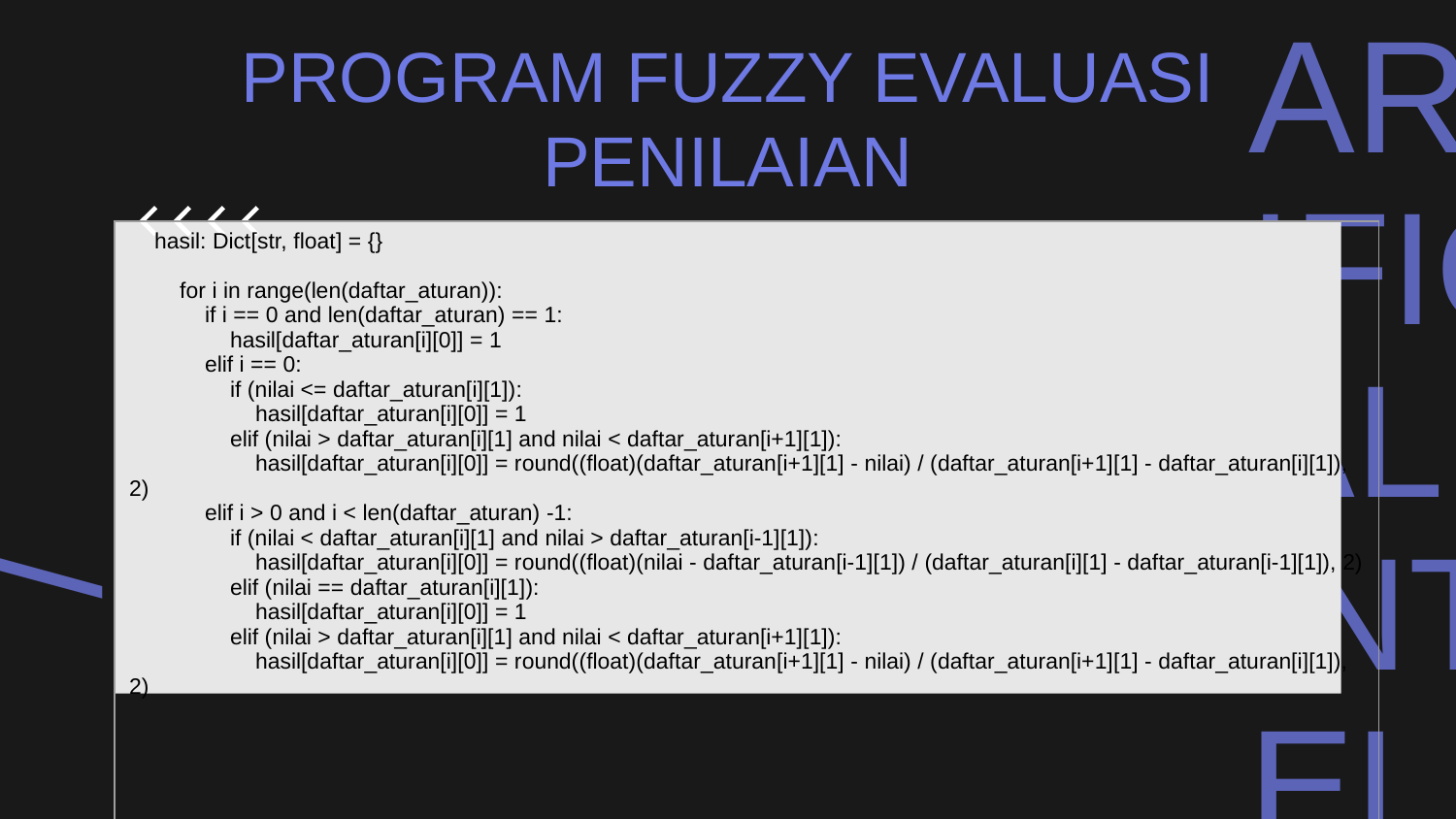

PROGRAM FUZZY EVALUASI PENILAIAN

| hasil: Dict[str, float] = {}         for i in range(len(daftar\_aturan)):             if i == 0 and len(daftar\_aturan) == 1:                 hasil[daftar\_aturan[i][0]] = 1             elif i == 0:                 if (nilai <= daftar\_aturan[i][1]):                     hasil[daftar\_aturan[i][0]] = 1                 elif (nilai > daftar\_aturan[i][1] and nilai < daftar\_aturan[i+1][1]):                     hasil[daftar\_aturan[i][0]] = round((float)(daftar\_aturan[i+1][1] - nilai) / (daftar\_aturan[i+1][1] - daftar\_aturan[i][1]), 2)             elif i > 0 and i < len(daftar\_aturan) -1:                 if (nilai < daftar\_aturan[i][1] and nilai > daftar\_aturan[i-1][1]):                     hasil[daftar\_aturan[i][0]] = round((float)(nilai - daftar\_aturan[i-1][1]) / (daftar\_aturan[i][1] - daftar\_aturan[i-1][1]), 2)                 elif (nilai == daftar\_aturan[i][1]):                     hasil[daftar\_aturan[i][0]] = 1                 elif (nilai > daftar\_aturan[i][1] and nilai < daftar\_aturan[i+1][1]):                     hasil[daftar\_aturan[i][0]] = round((float)(daftar\_aturan[i+1][1] - nilai) / (daftar\_aturan[i+1][1] - daftar\_aturan[i][1]), 2) |
| --- |